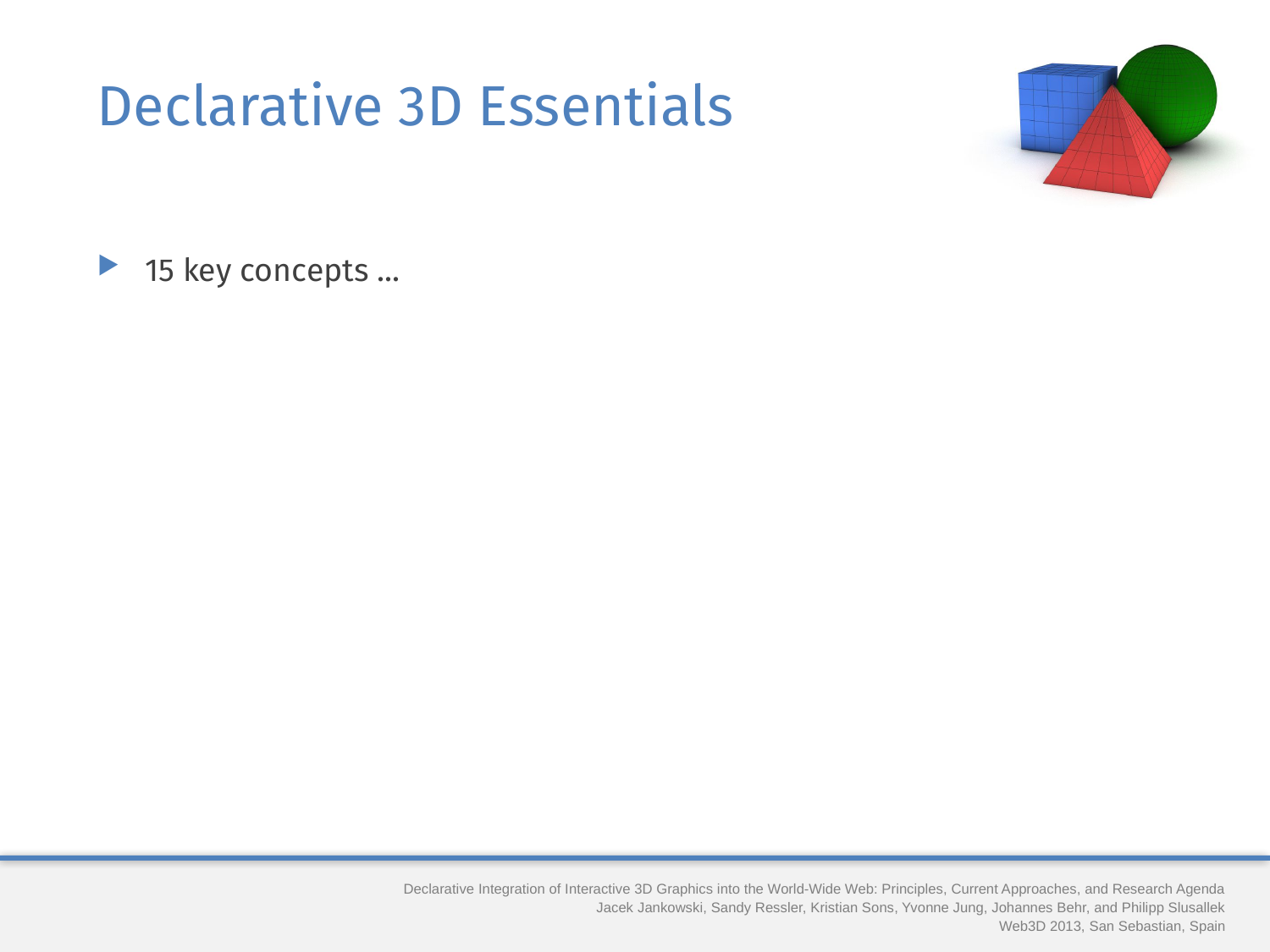

# Declarative 3D Essentials
15 key concepts ...